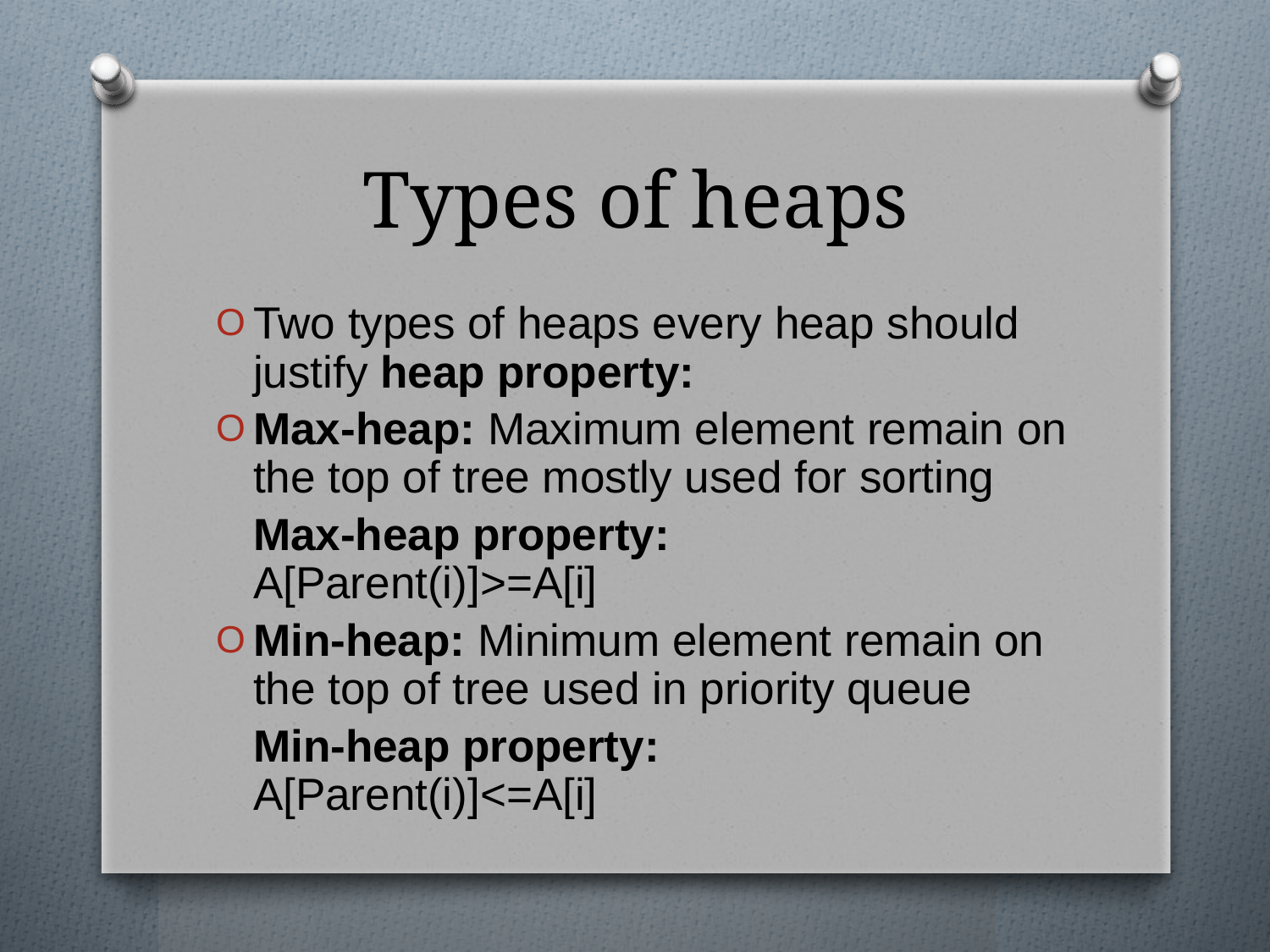

# Types of heaps
Two types of heaps every heap should justify heap property:
Max-heap: Maximum element remain on the top of tree mostly used for sorting
   Max-heap property:                             A[Parent(i)]>=A[i]
Min-heap: Minimum element remain on the top of tree used in priority queue
   Min-heap property:                             A[Parent(i)]<=A[i]